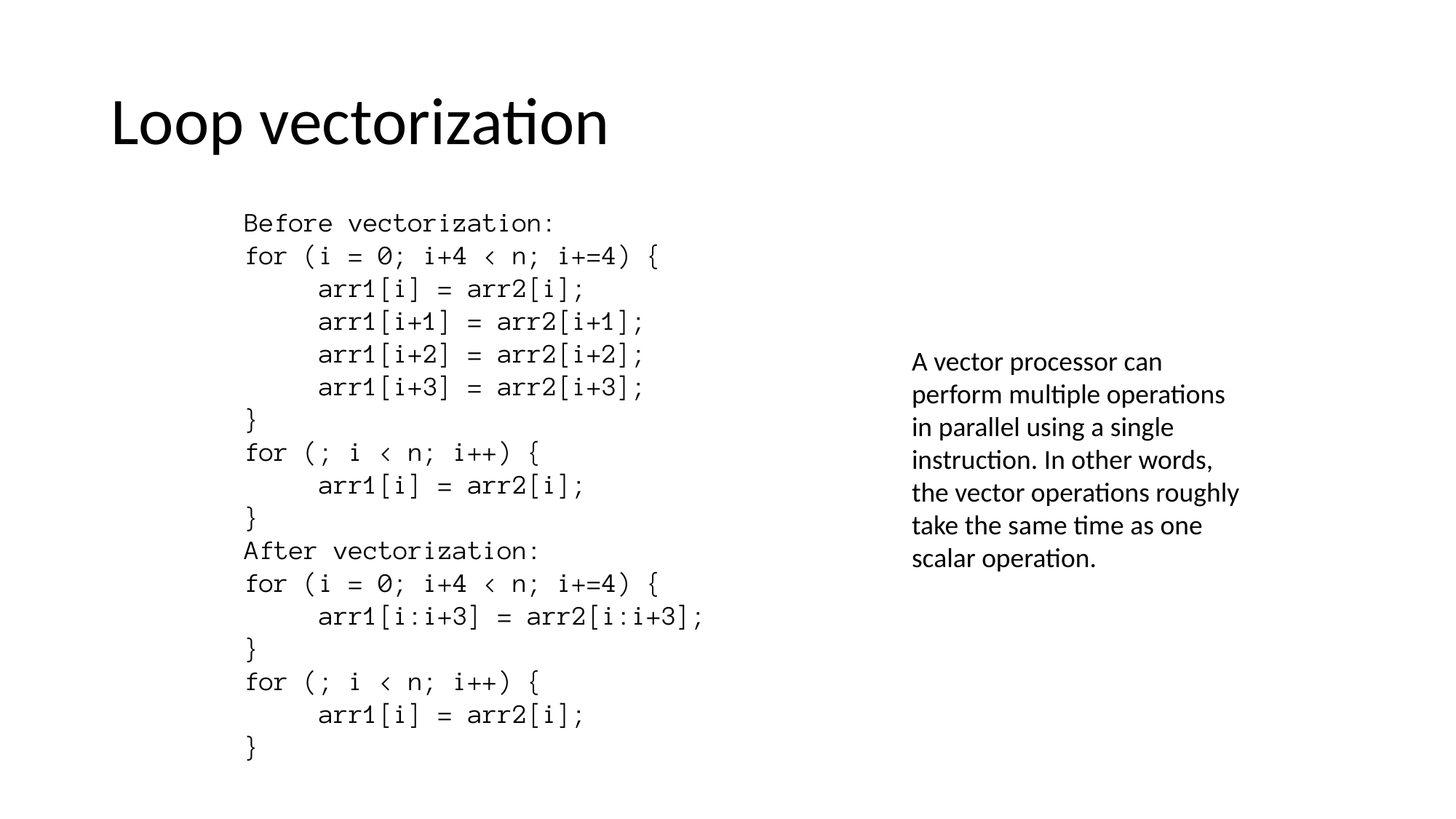

# Loop vectorization
Before vectorization:
for (i = 0; i+4 < n; i+=4) {
     arr1[i] = arr2[i];
     arr1[i+1] = arr2[i+1];
     arr1[i+2] = arr2[i+2];
     arr1[i+3] = arr2[i+3];
}
for (; i < n; i++) {
     arr1[i] = arr2[i];
}
After vectorization:
for (i = 0; i+4 < n; i+=4) {
     arr1[i:i+3] = arr2[i:i+3];
}
for (; i < n; i++) {
     arr1[i] = arr2[i];
}
A vector processor can perform multiple operations in parallel using a single instruction. In other words, the vector operations roughly take the same time as one scalar operation.